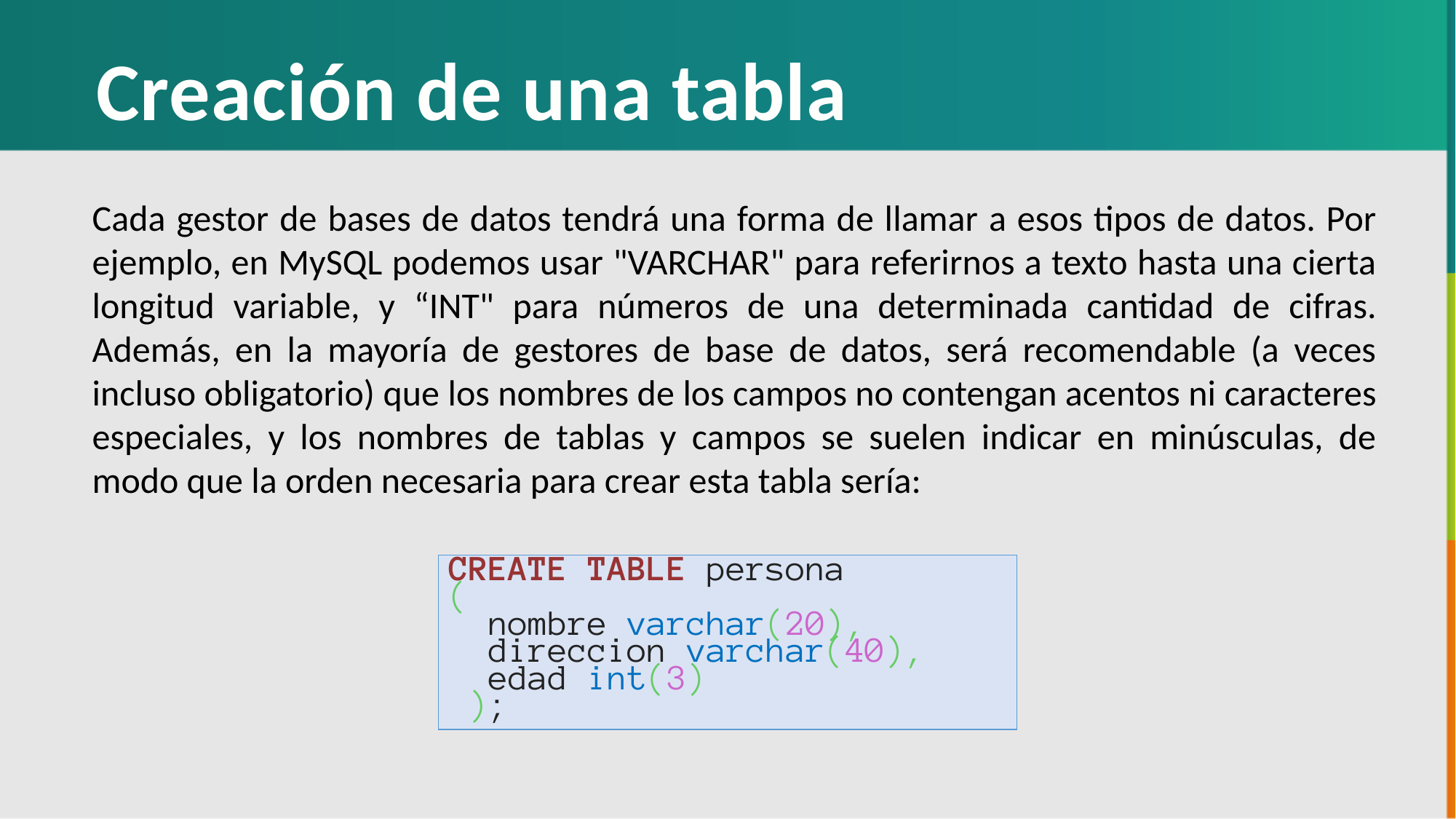

Creación de una tabla
Cada gestor de bases de datos tendrá una forma de llamar a esos tipos de datos. Por ejemplo, en MySQL podemos usar "VARCHAR" para referirnos a texto hasta una cierta longitud variable, y “INT" para números de una determinada cantidad de cifras. Además, en la mayoría de gestores de base de datos, será recomendable (a veces incluso obligatorio) que los nombres de los campos no contengan acentos ni caracteres especiales, y los nombres de tablas y campos se suelen indicar en minúsculas, de modo que la orden necesaria para crear esta tabla sería:
CREATE TABLE persona
(
  nombre varchar(20),
  direccion varchar(40),
  edad int(3)
 );